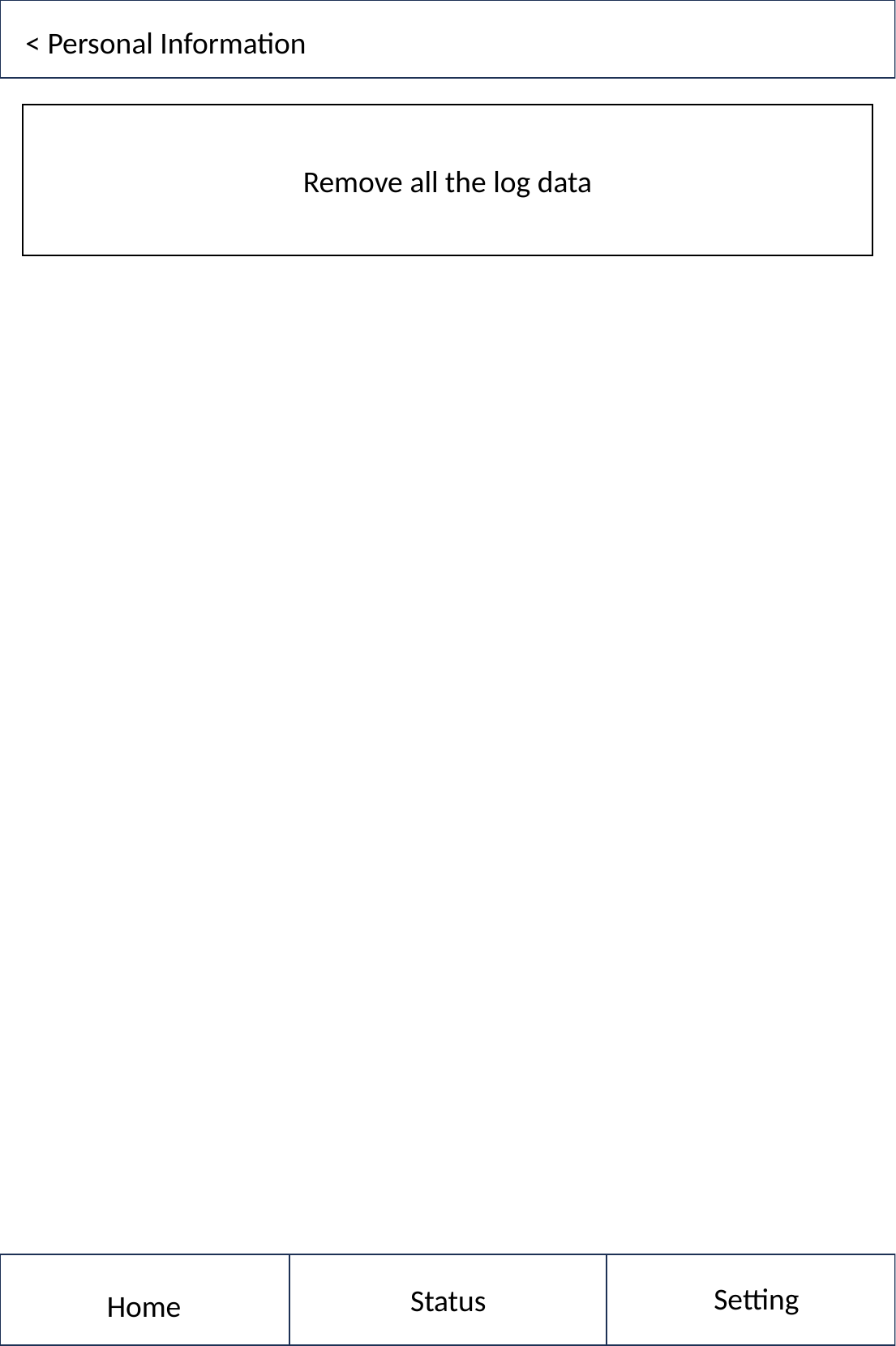

< Personal Information
Remove all the log data

Setting
Status
Home